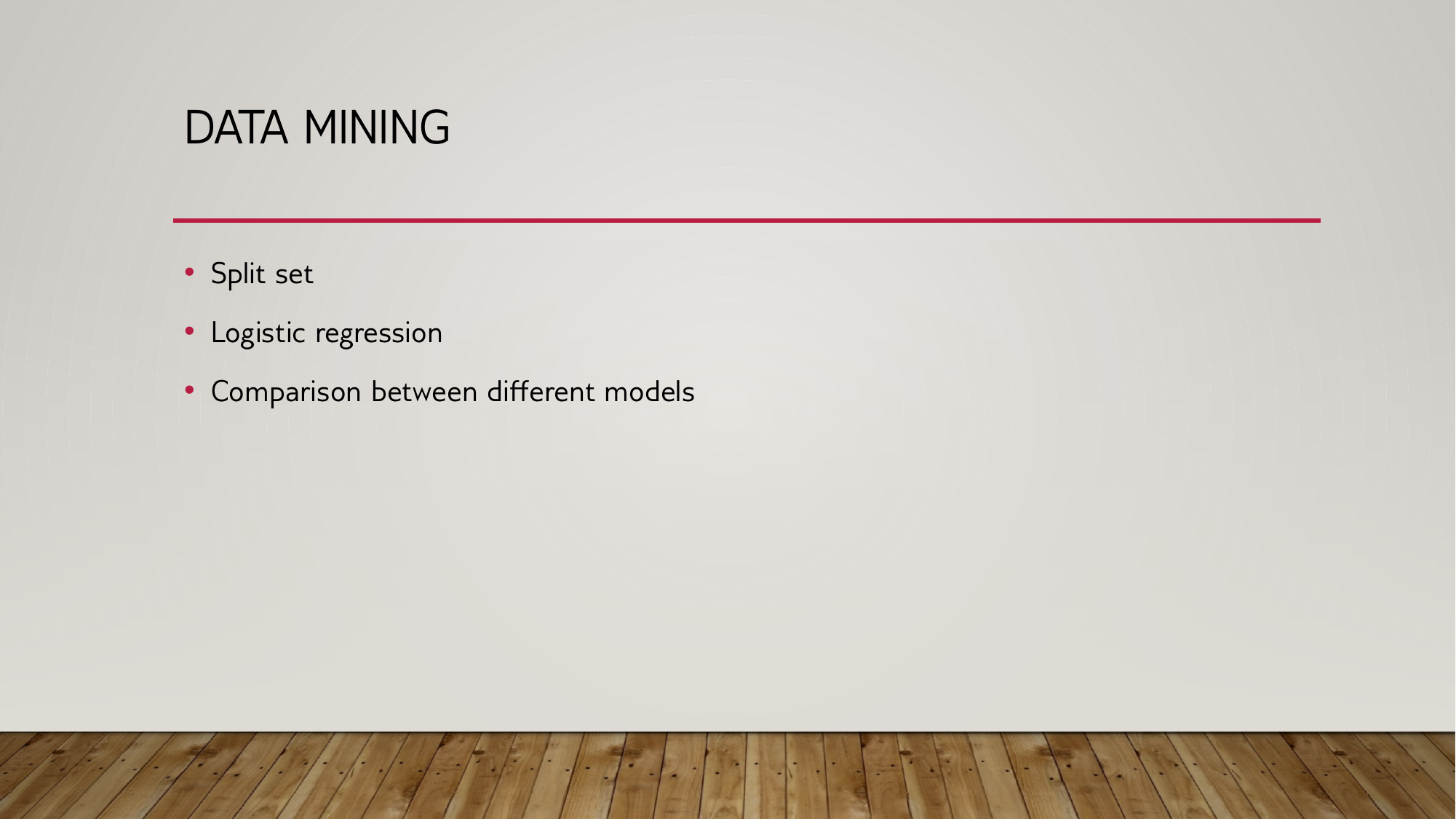

# Data mining
Split set
Logistic regression
Comparison between different models